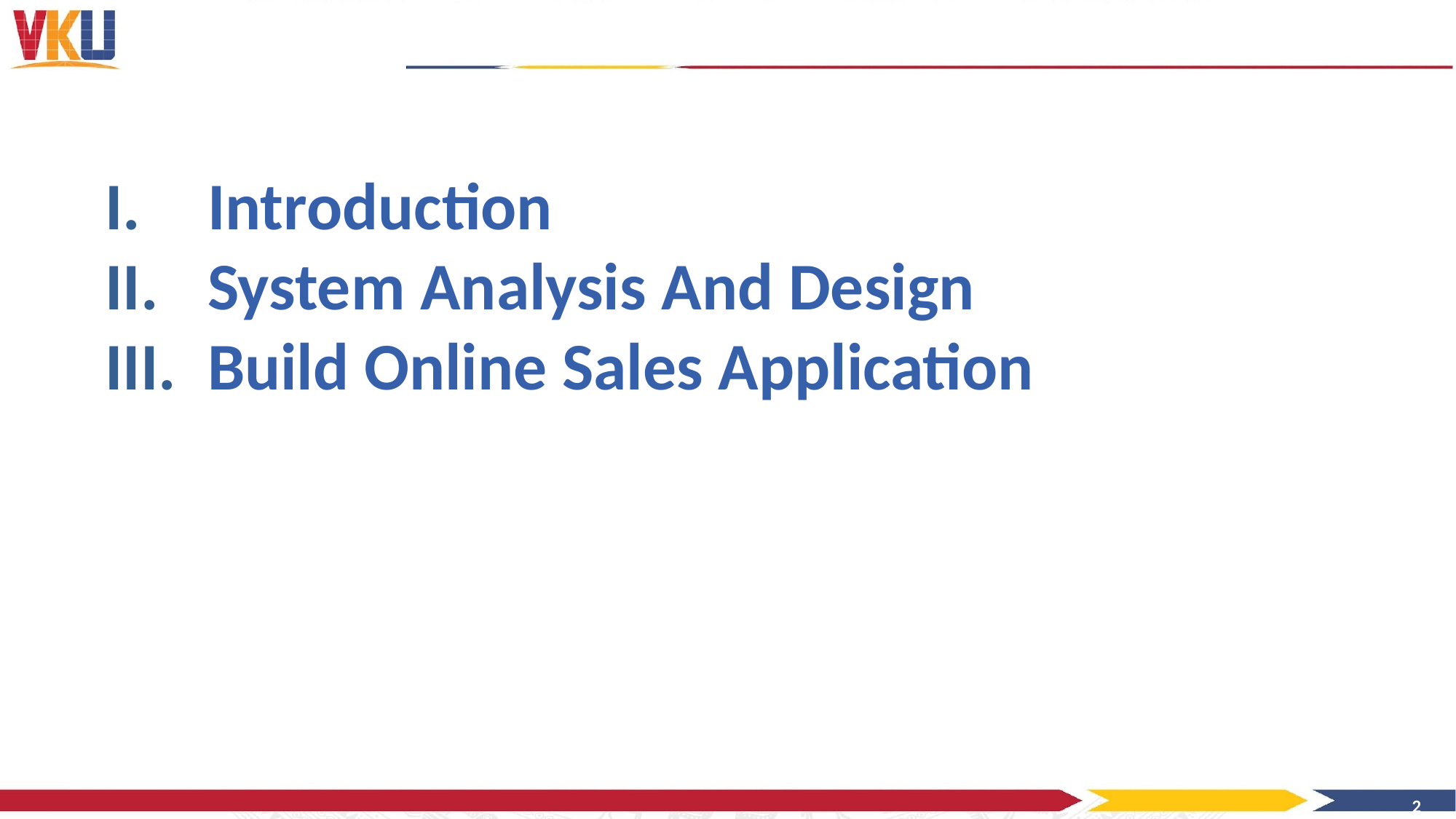

Introduction
System Analysis And Design
Build Online Sales Application
2